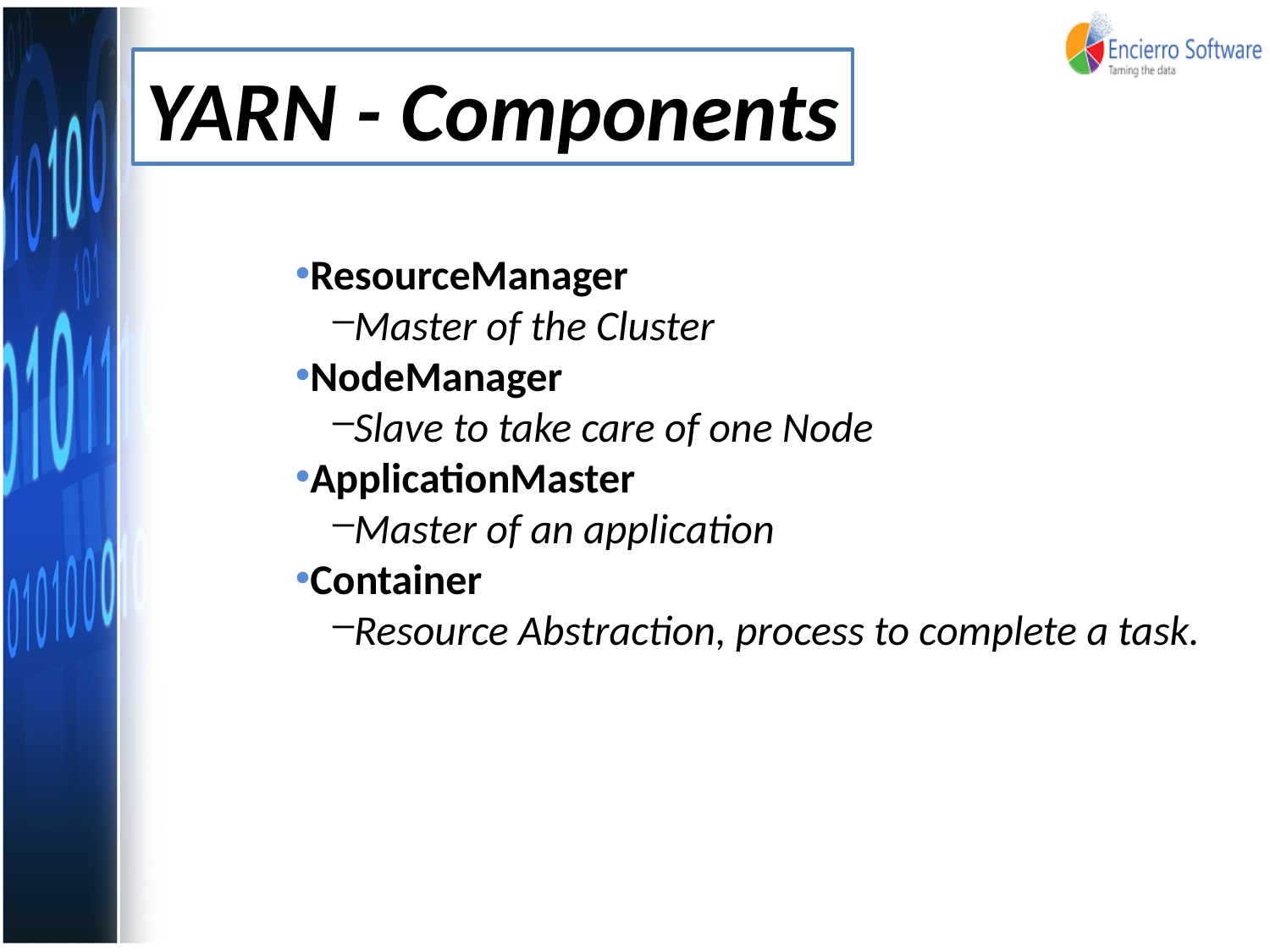

YARN - Components
ResourceManager
Master of the Cluster
NodeManager
Slave to take care of one Node
ApplicationMaster
Master of an application
Container
Resource Abstraction, process to complete a task.